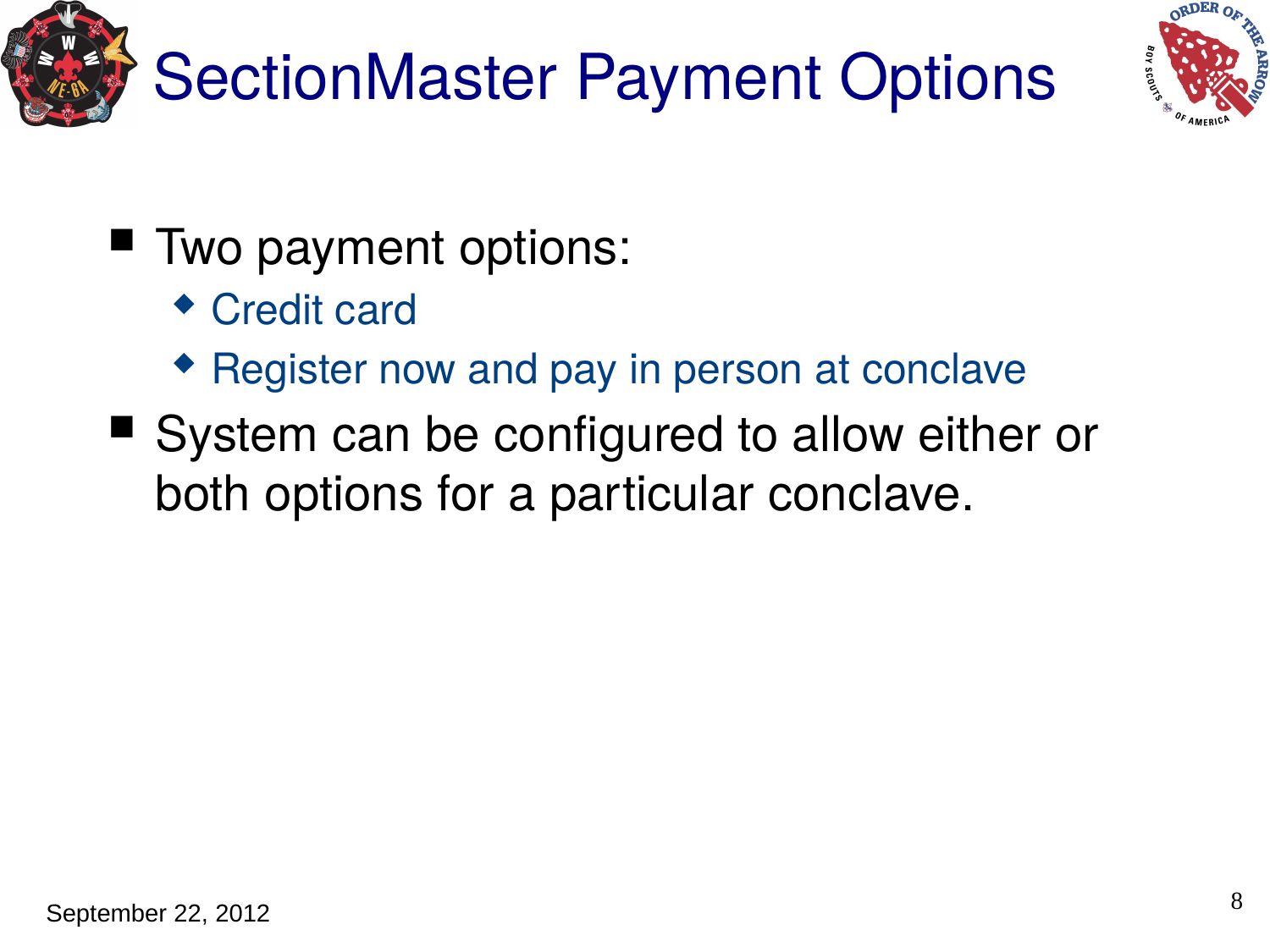

# SectionMaster Payment Options
Two payment options:
Credit card
Register now and pay in person at conclave
System can be configured to allow either or both options for a particular conclave.

8